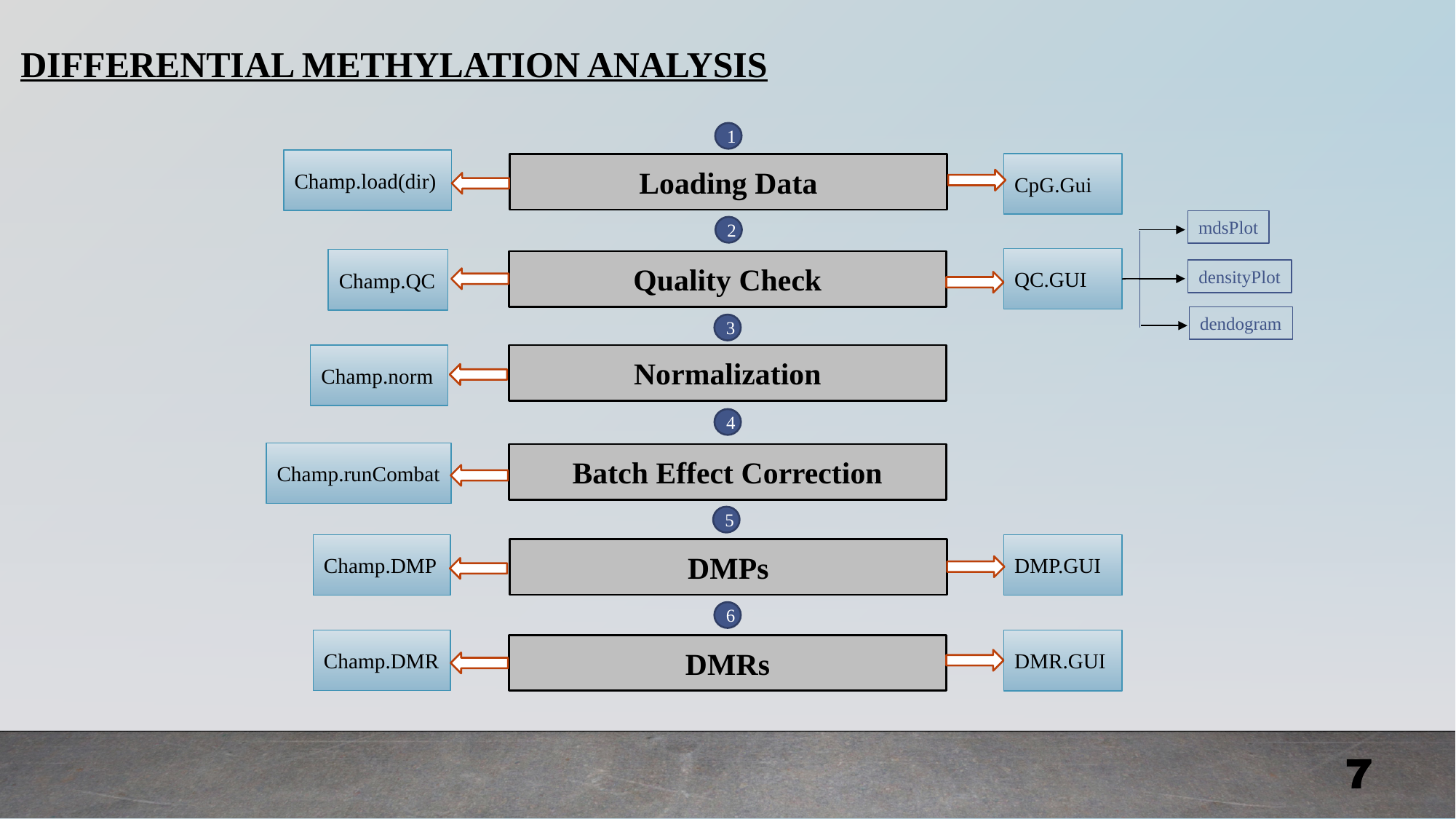

DIFFERENTIAL METHYLATION ANALYSIS
1
Champ.load(dir)
CpG.Gui
Loading Data

mdsPlot
2
QC.GUI
Champ.QC
Quality Check
densityPlot

dendogram
3
Champ.norm
Normalization

4
Champ.runCombat
Batch Effect Correction

5
Champ.DMP
DMP.GUI
DMPs

6
Champ.DMR
DMR.GUI
DMRs

7